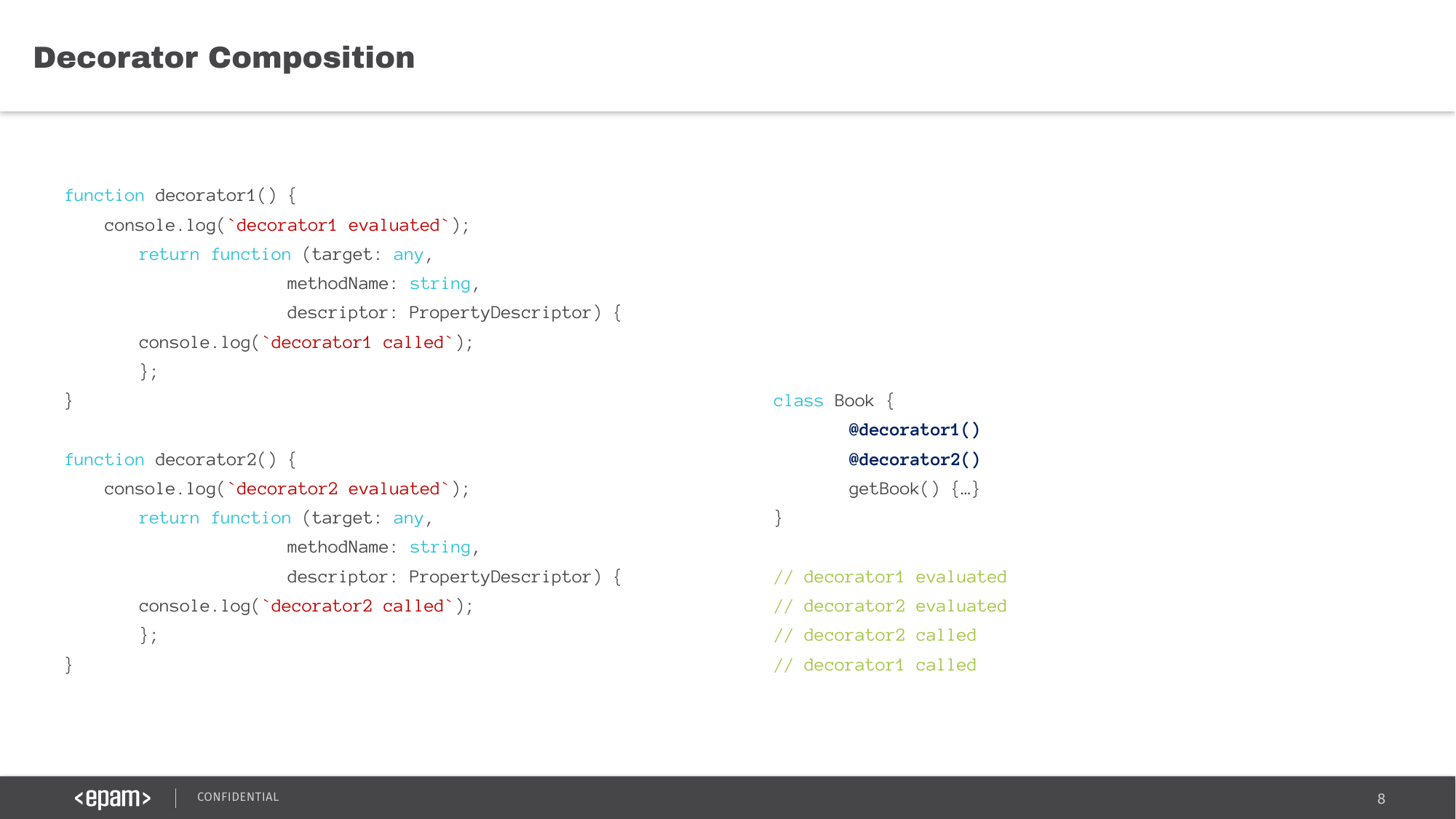

Decorator Composition
function decorator1() {
    console.log(`decorator1 evaluated`);
	return function (target: any,
                      methodName: string,
                      descriptor: PropertyDescriptor) {
		console.log(`decorator1 called`);
	};
}

function decorator2() {
    console.log(`decorator2 evaluated`);
	return function (target: any,
                      methodName: string,
                      descriptor: PropertyDescriptor) {
		console.log(`decorator2 called`);
	};
}

class Book {
	@decorator1()
	@decorator2()
	getBook() {…}
}

// decorator1 evaluated
// decorator2 evaluated
// decorator2 called
// decorator1 called